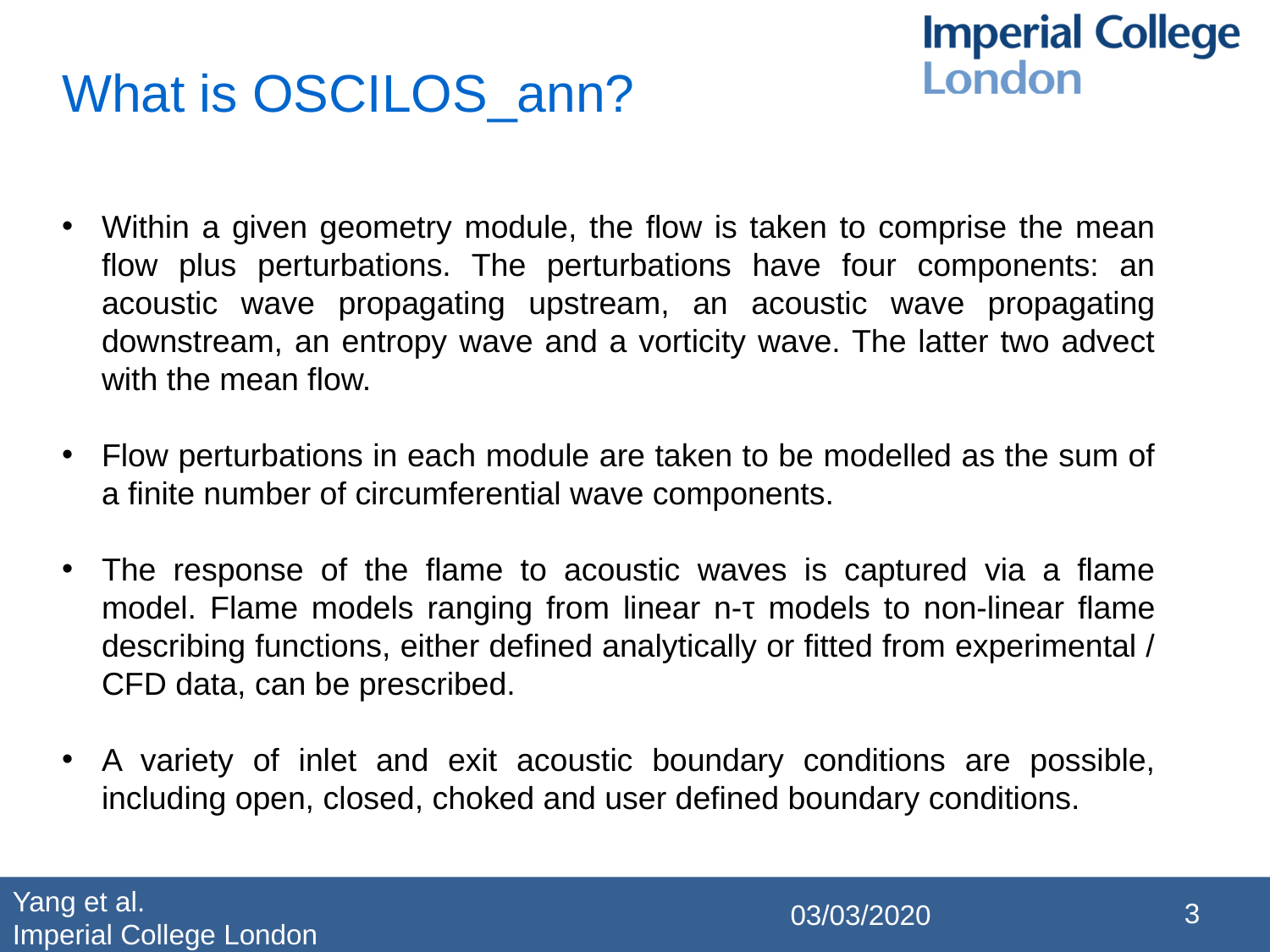

What is OSCILOS_ann?

Within a given geometry module, the flow is taken to comprise the mean flow plus perturbations. The perturbations have four components: an acoustic wave propagating upstream, an acoustic wave propagating downstream, an entropy wave and a vorticity wave. The latter two advect with the mean flow.

Flow perturbations in each module are taken to be modelled as the sum of a finite number of circumferential wave components.

The response of the flame to acoustic waves is captured via a flame model. Flame models ranging from linear n-τ models to non-linear flame describing functions, either defined analytically or fitted from experimental / CFD data, can be prescribed.

A variety of inlet and exit acoustic boundary conditions are possible, including open, closed, choked and user defined boundary conditions.